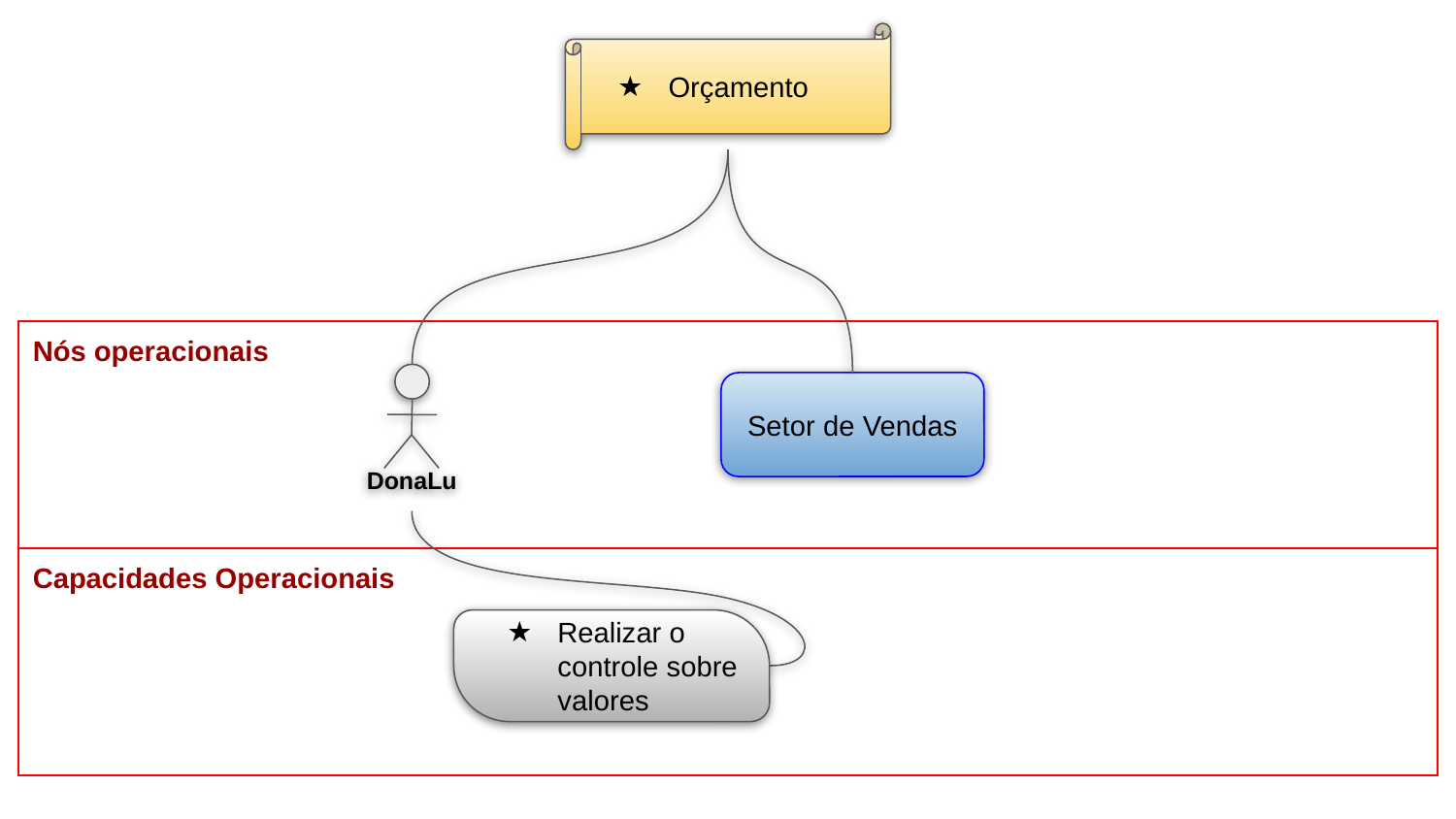

Orçamento
| Nós operacionais |
| --- |
| Capacidades Operacionais |

DonaLu
Setor de Vendas
Realizar o controle sobre valores